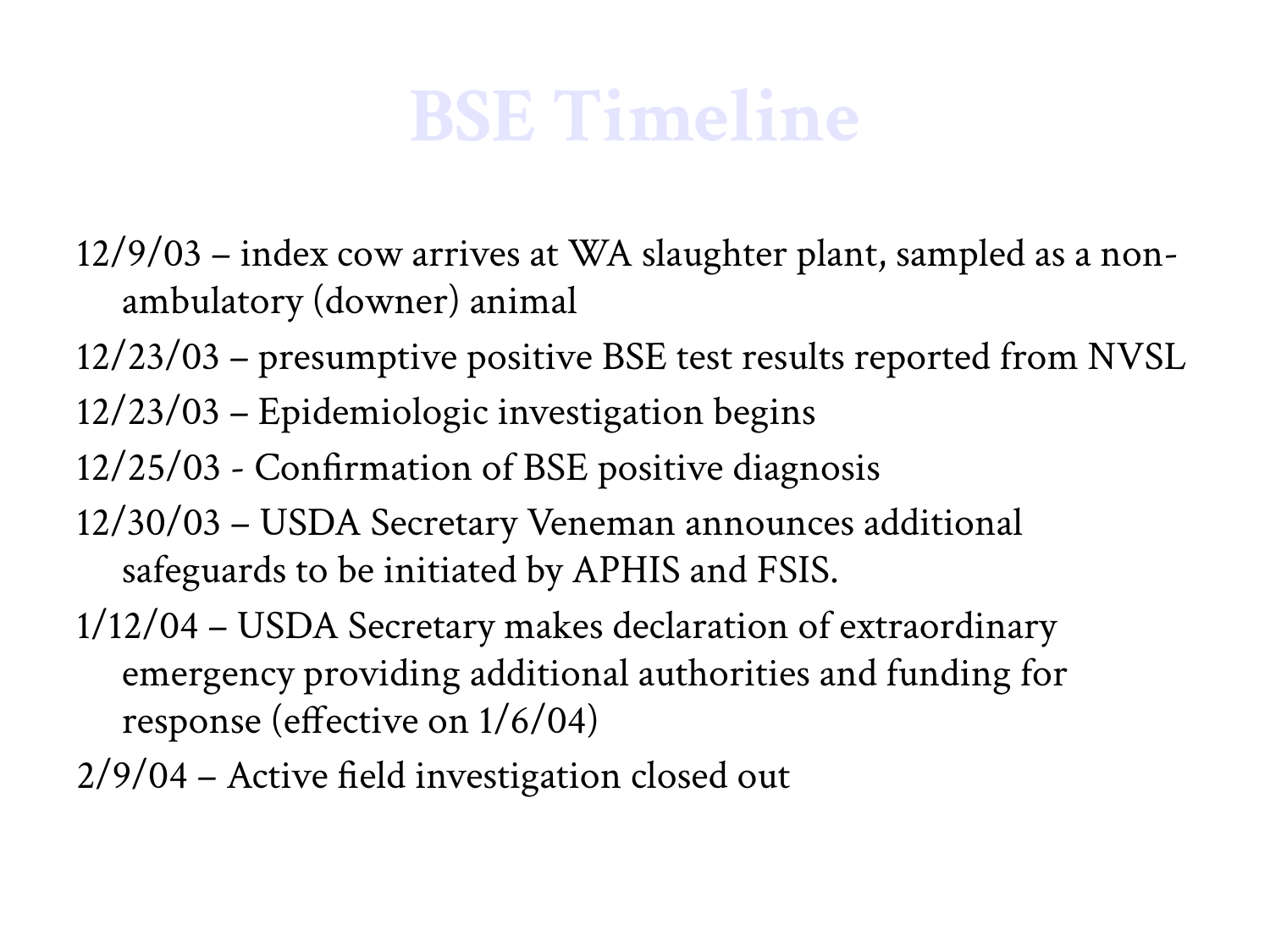

BSE Timeline
12/9/03 – index cow arrives at WA slaughter plant, sampled as a non-ambulatory (downer) animal
12/23/03 – presumptive positive BSE test results reported from NVSL
12/23/03 – Epidemiologic investigation begins
12/25/03 - Confirmation of BSE positive diagnosis
12/30/03 – USDA Secretary Veneman announces additional safeguards to be initiated by APHIS and FSIS.
1/12/04 – USDA Secretary makes declaration of extraordinary emergency providing additional authorities and funding for response (effective on 1/6/04)
2/9/04 – Active field investigation closed out